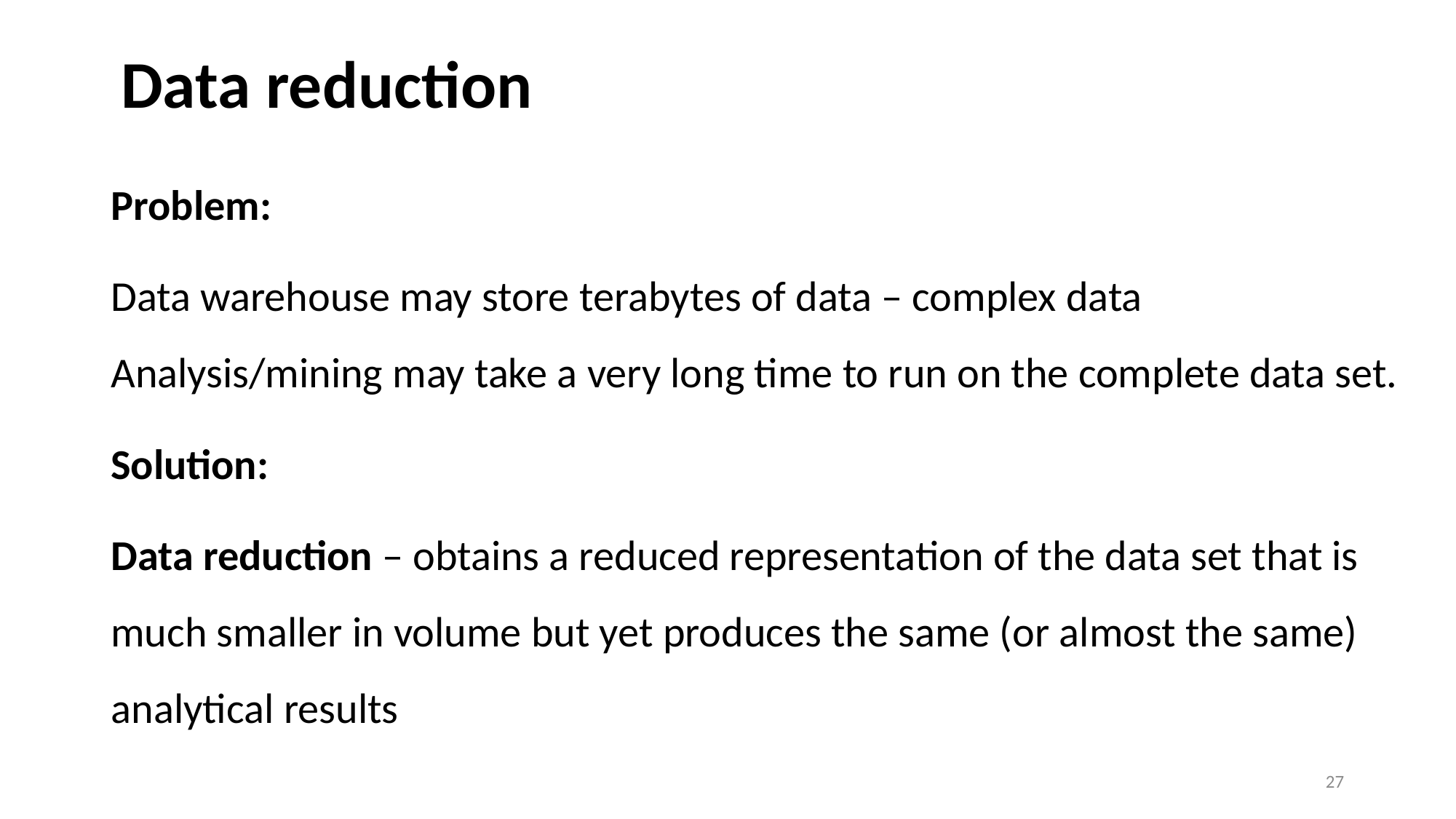

# Data reduction
Problem:
Data warehouse may store terabytes of data – complex data Analysis/mining may take a very long time to run on the complete data set.
Solution:
Data reduction – obtains a reduced representation of the data set that is much smaller in volume but yet produces the same (or almost the same) analytical results

27